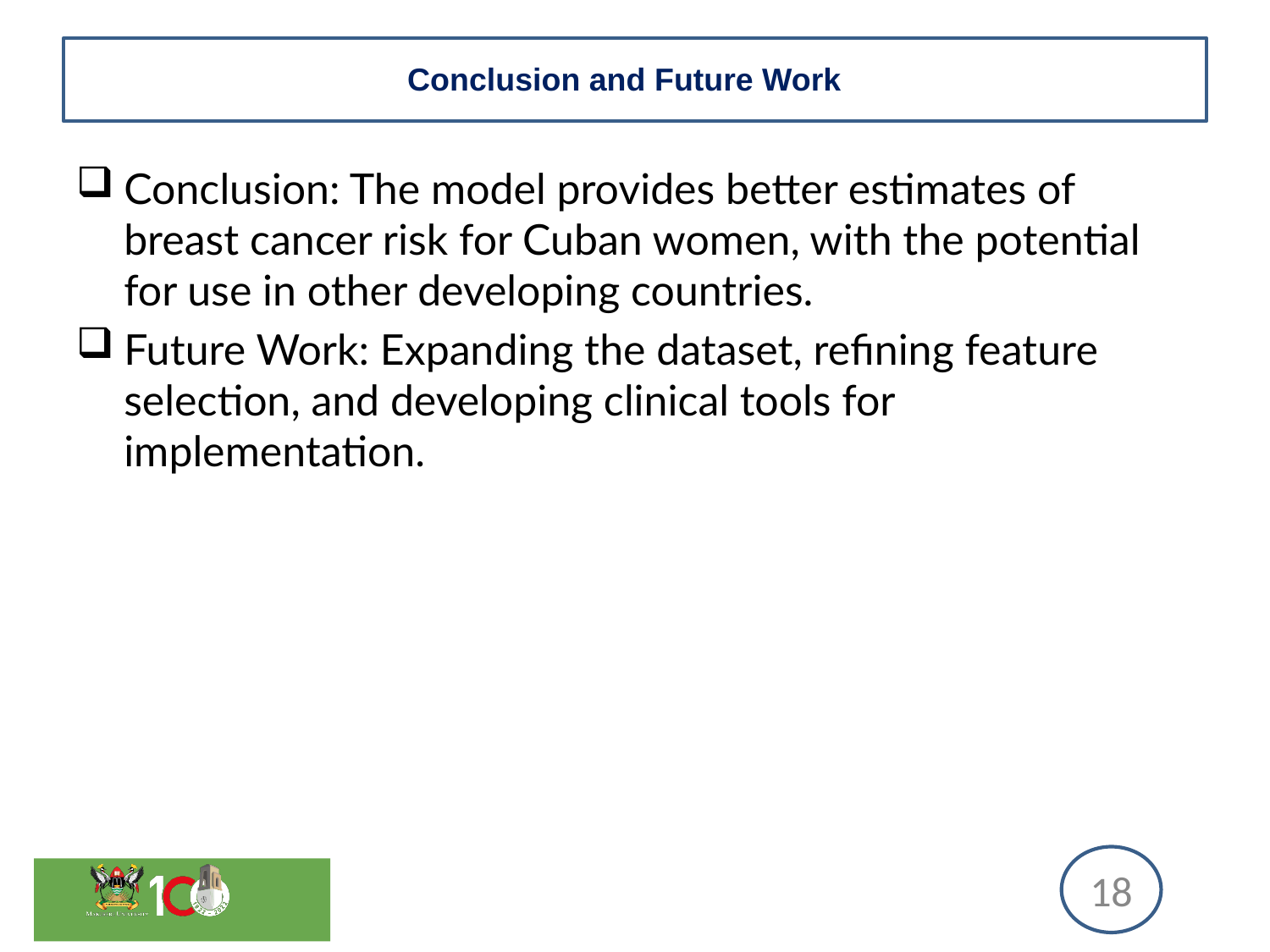

# Conclusion and Future Work
Conclusion: The model provides better estimates of breast cancer risk for Cuban women, with the potential for use in other developing countries.
Future Work: Expanding the dataset, refining feature selection, and developing clinical tools for implementation.